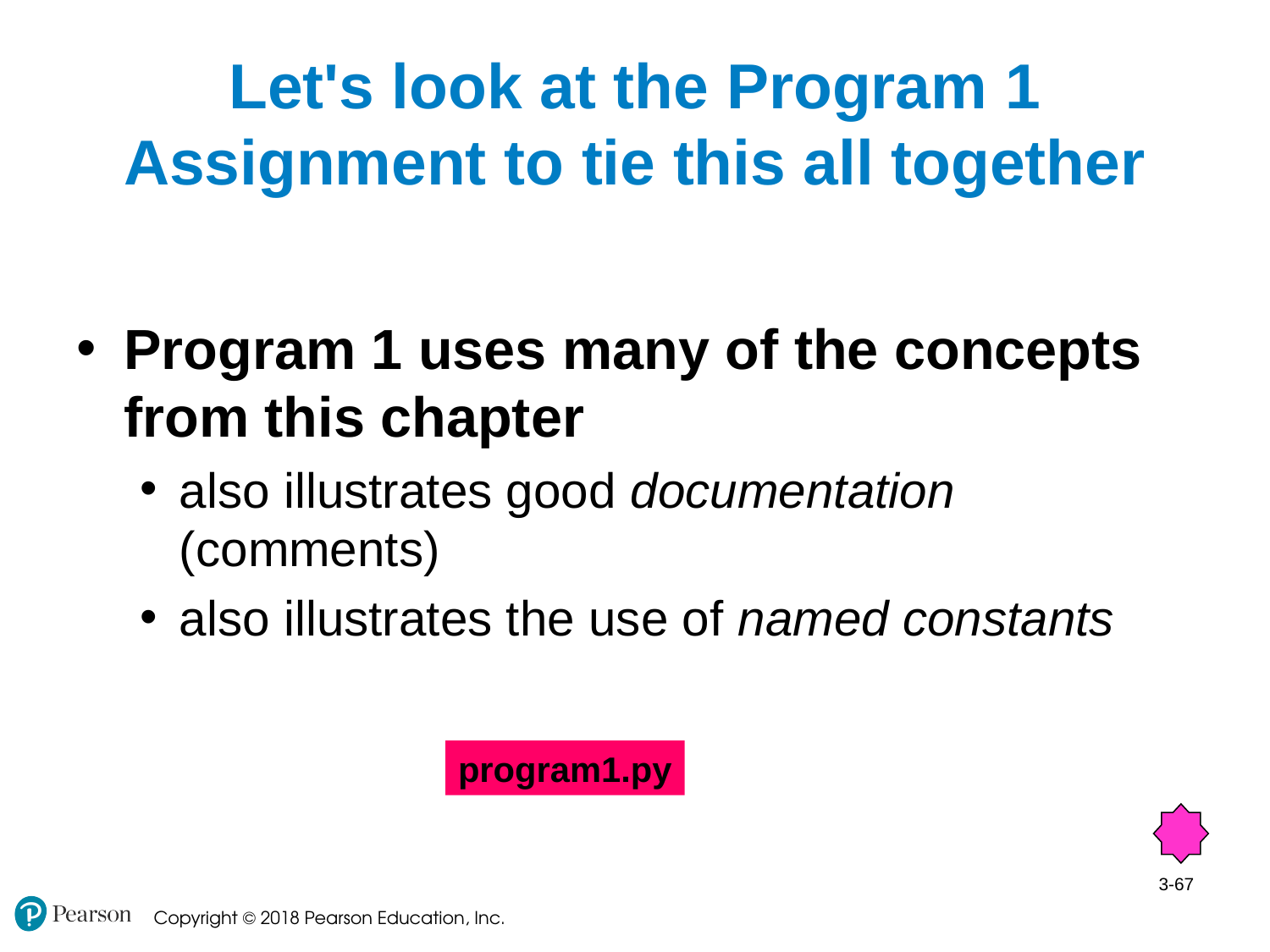

# Let's look at the Program 1 Assignment to tie this all together
Program 1 uses many of the concepts from this chapter
also illustrates good documentation (comments)
also illustrates the use of named constants
program1.py

3-67